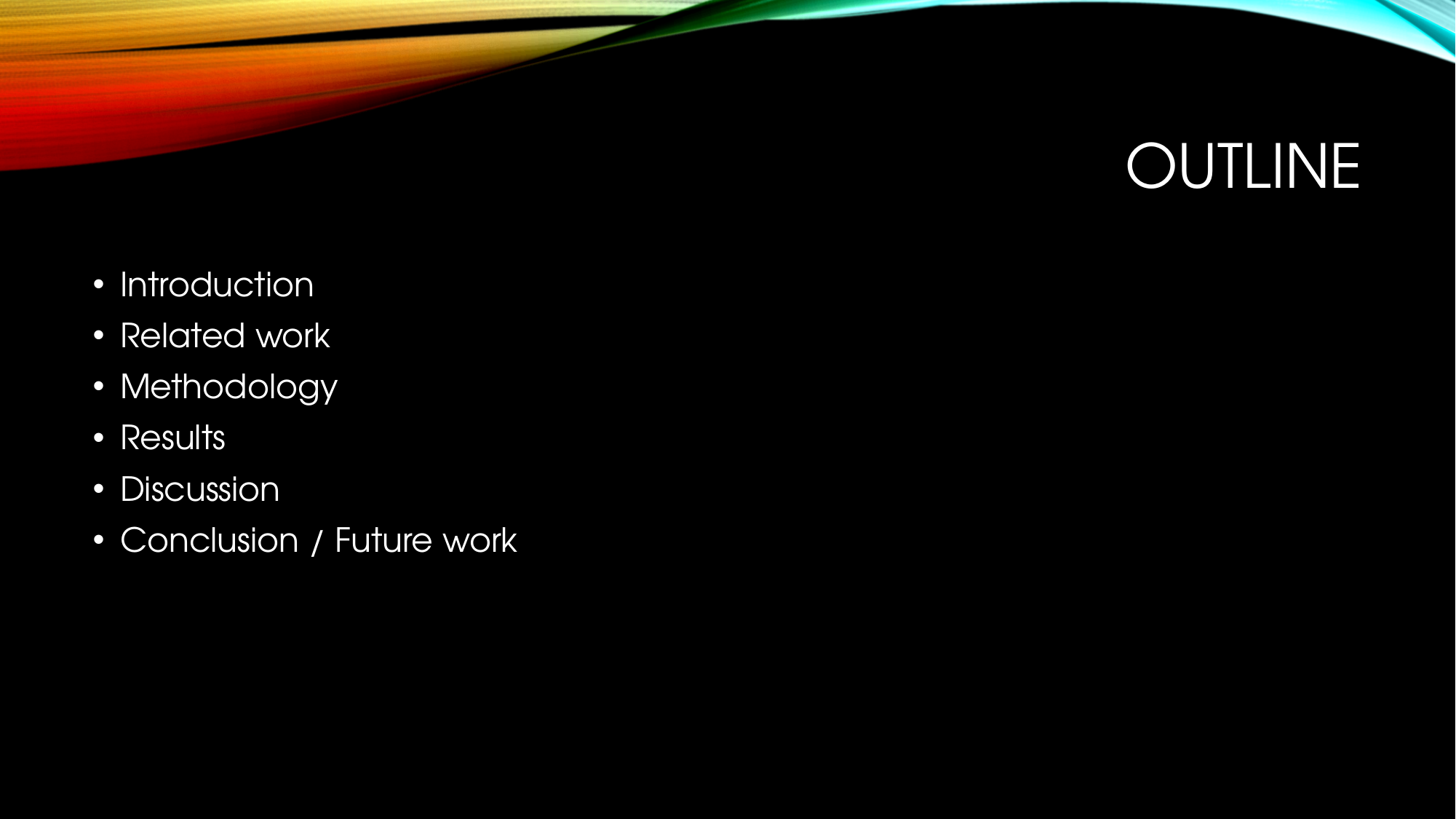

# Outline
Introduction
Related work
Methodology
Results
Discussion
Conclusion / Future work